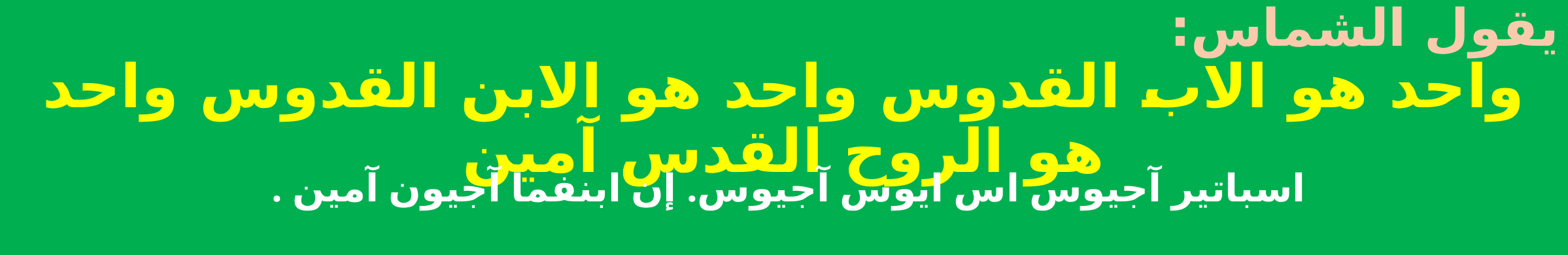

واحد هو الاب القدوس واحد هو الابن القدوس واحد هو الروح القدس آمين
يقول الشماس:
اسباتير آجيوس اس ايوس آجيوس. إن ابنفما آجيون آمين .